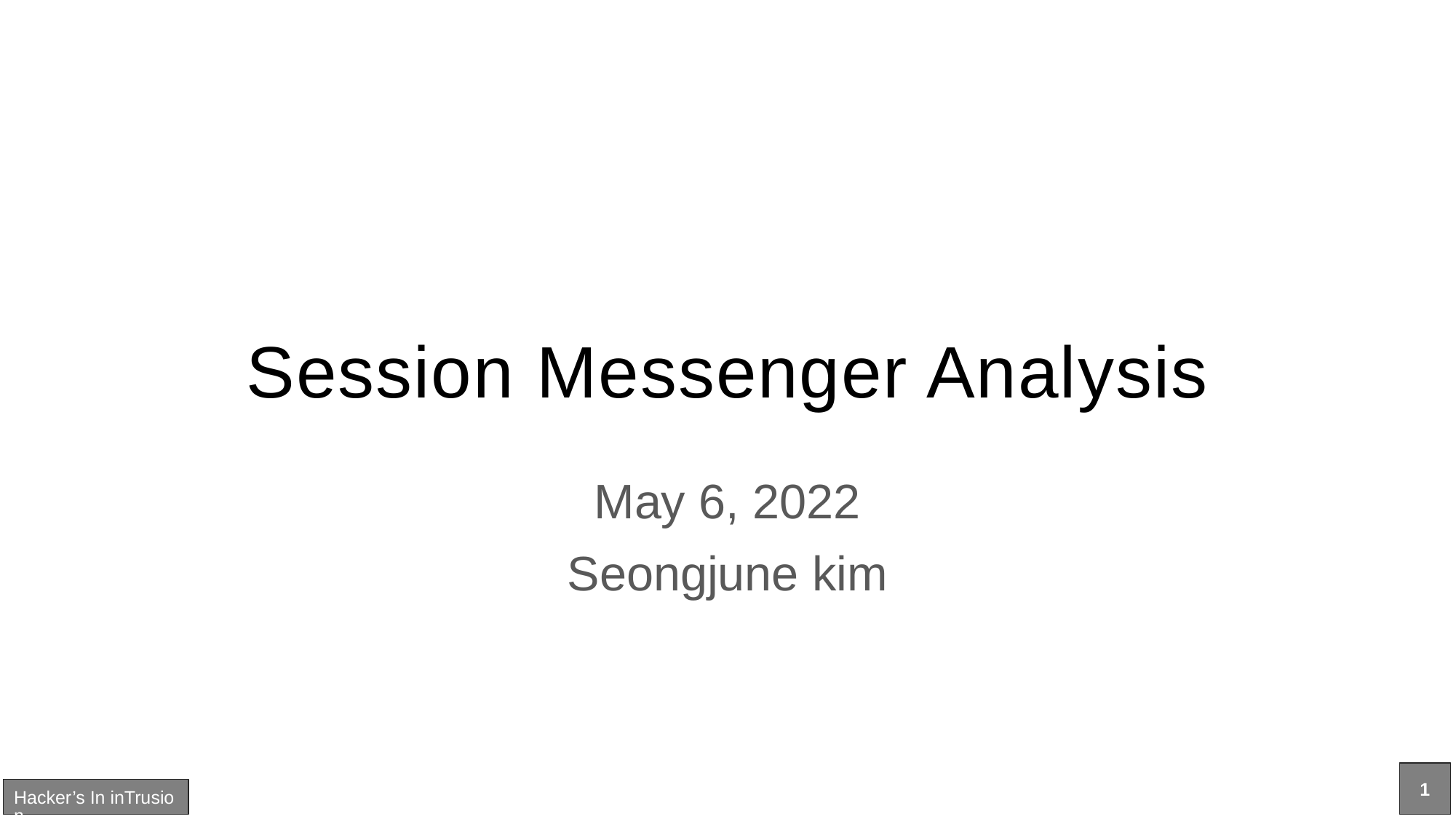

# Session Messenger Analysis
May 6, 2022
Seongjune kim
1
Hacker’s In inTrusion